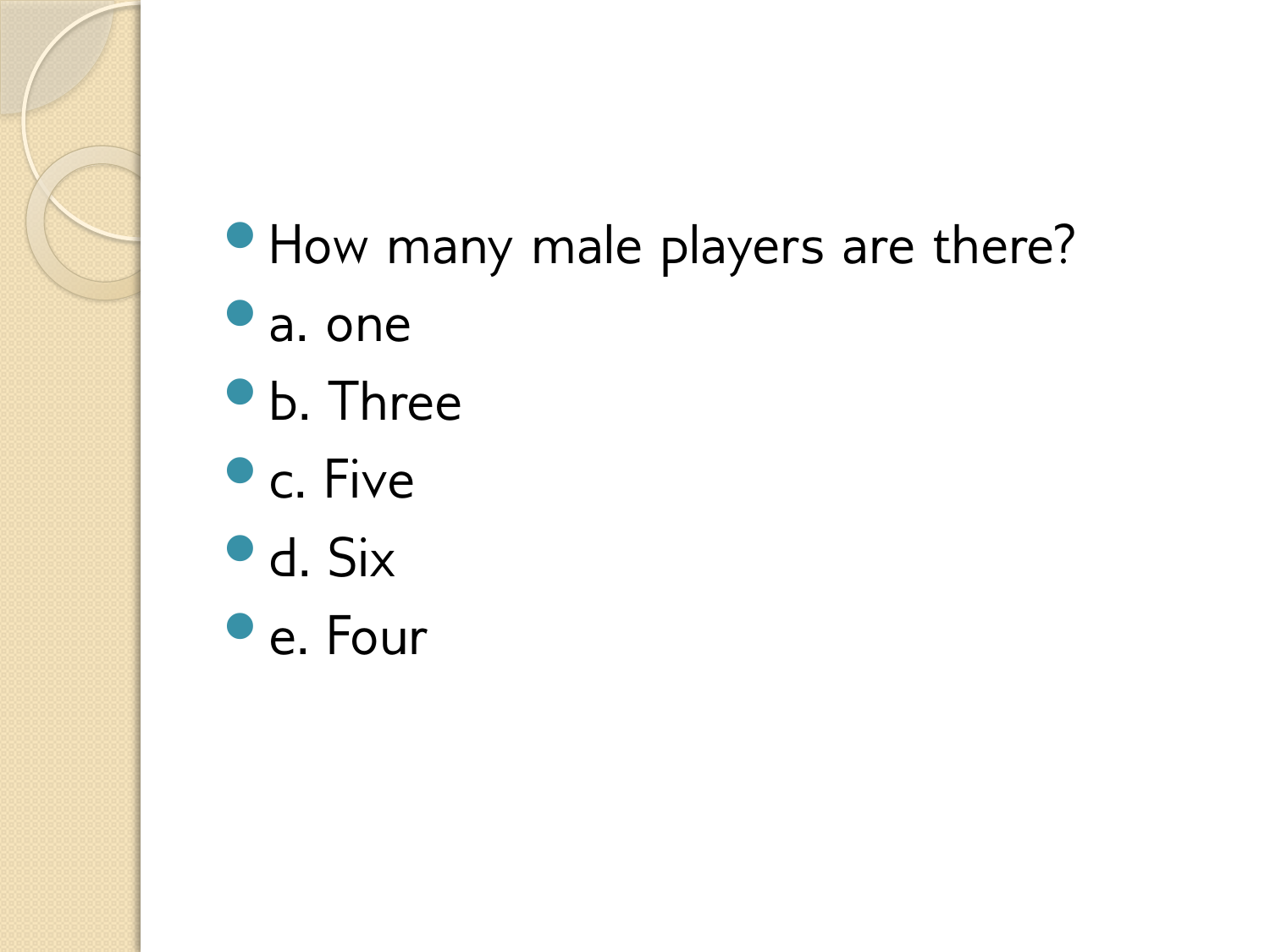

#
How many male players are there?
a. one
b. Three
c. Five
d. Six
e. Four